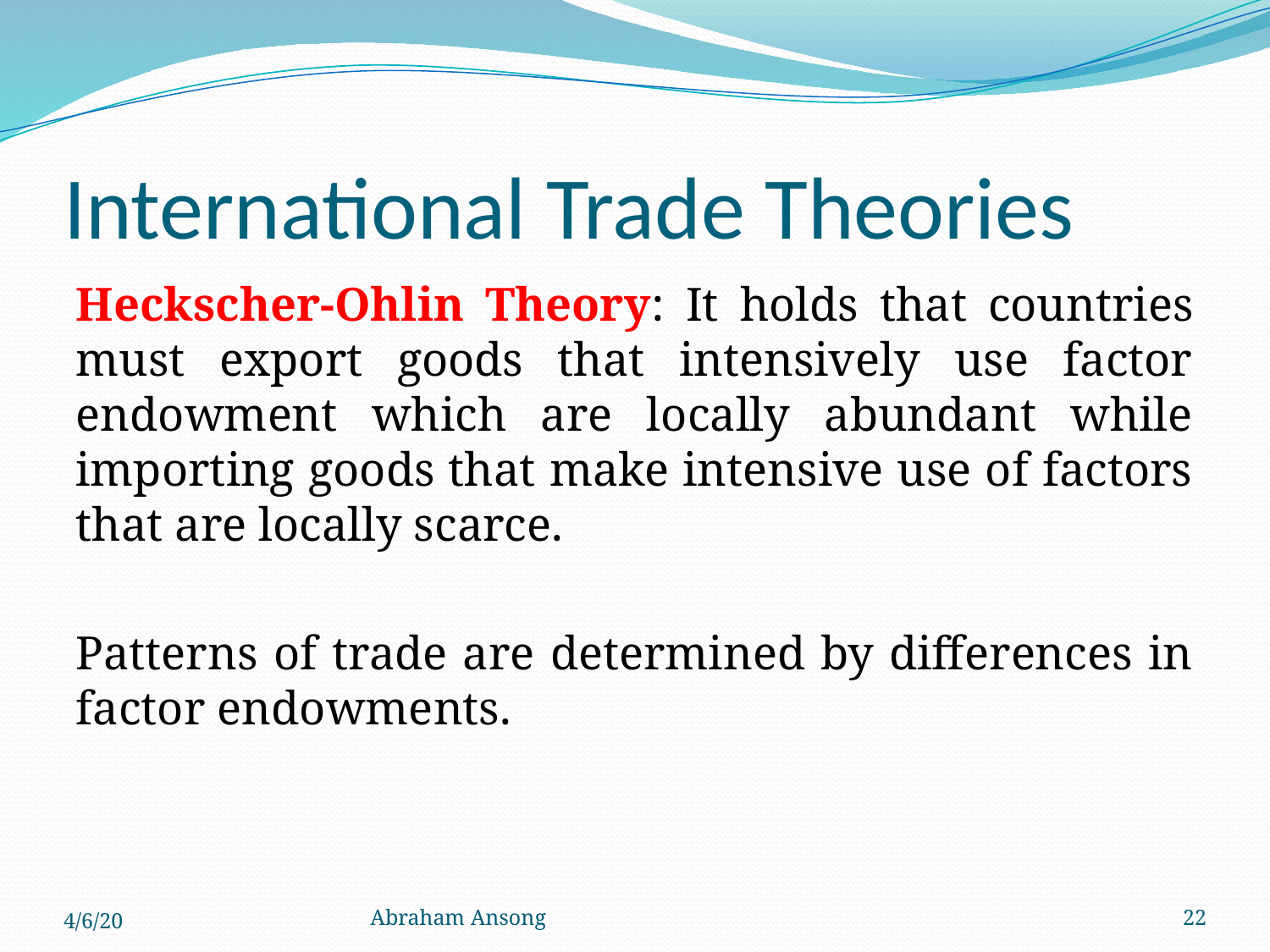

# International Trade Theories
Heckscher-Ohlin Theory: It holds that countries must export goods that intensively use factor endowment which are locally abundant while importing goods that make intensive use of factors that are locally scarce.

Patterns of trade are determined by differences in factor endowments.

4/6/20
Abraham Ansong
22